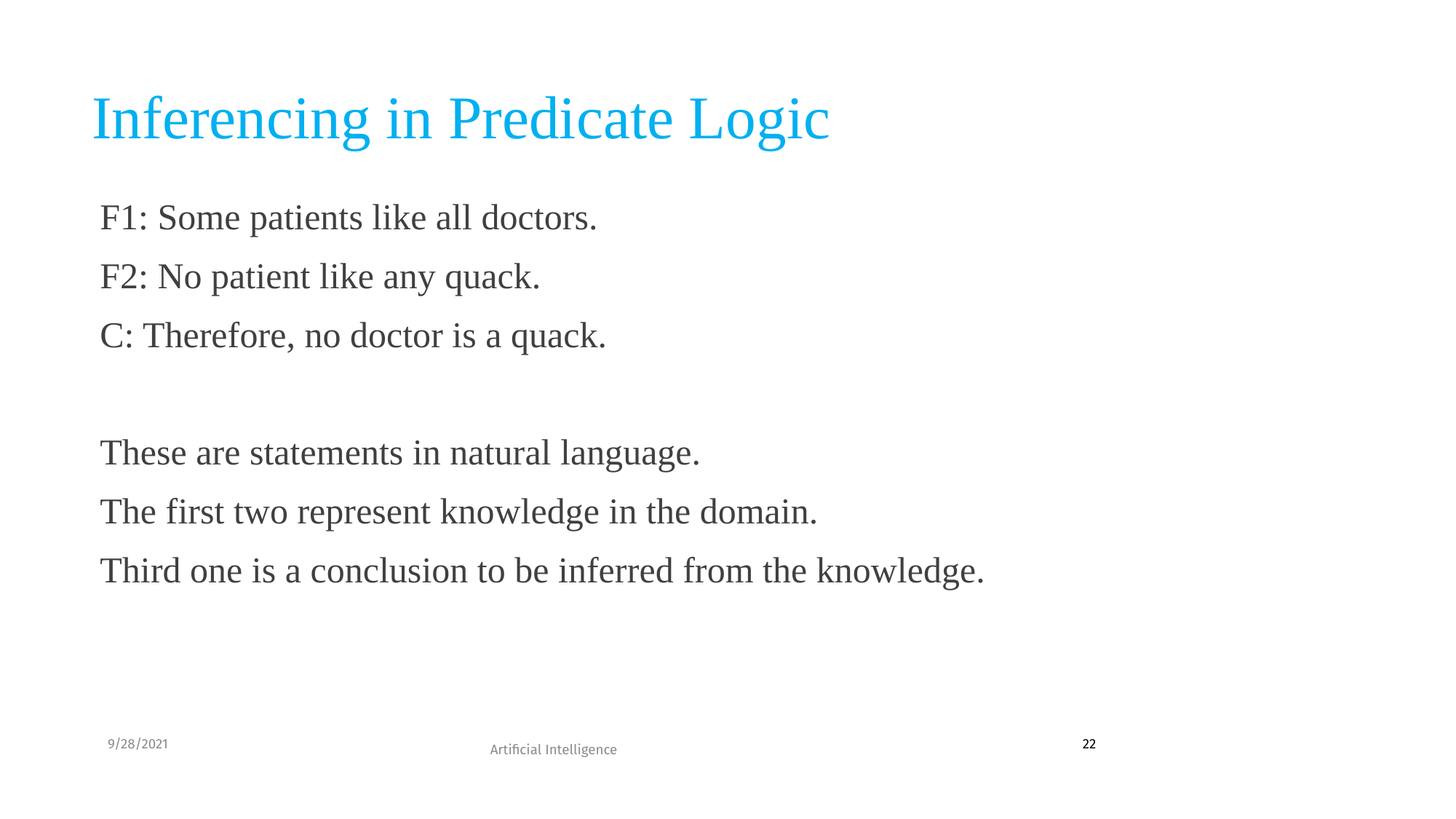

# Inferencing in Predicate Logic
F1: Some patients like all doctors.
F2: No patient like any quack.
C: Therefore, no doctor is a quack.

These are statements in natural language.
The first two represent knowledge in the domain.
Third one is a conclusion to be inferred from the knowledge.

9/28/2021
22
Artificial Intelligence